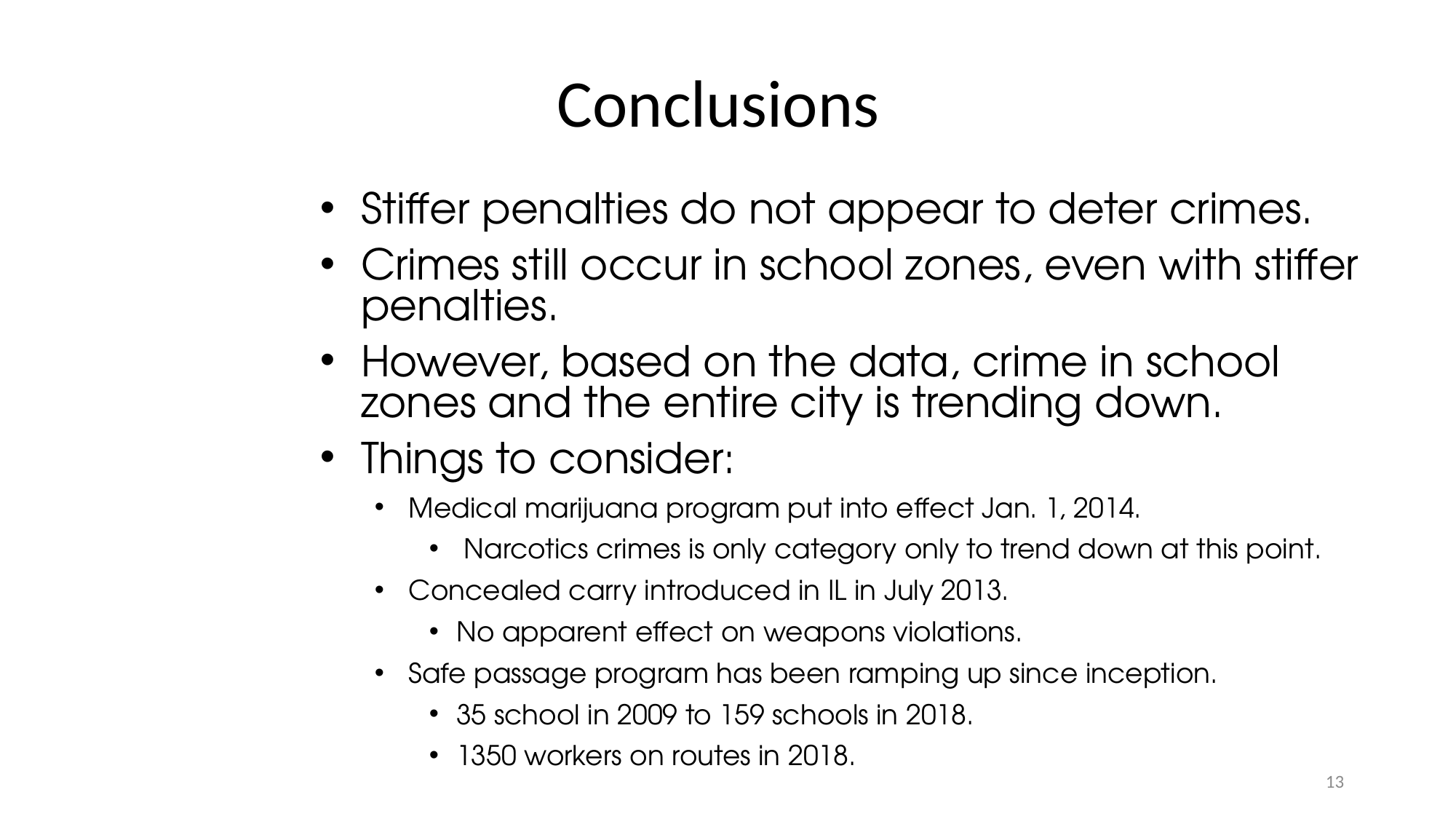

# Conclusions
Stiffer penalties do not appear to deter crimes.
Crimes still occur in school zones, even with stiffer penalties.
However, based on the data, crime in school zones and the entire city is trending down.
Things to consider:
Medical marijuana program put into effect Jan. 1, 2014.
 Narcotics crimes is only category only to trend down at this point.
Concealed carry introduced in IL in July 2013.
No apparent effect on weapons violations.
Safe passage program has been ramping up since inception.
35 school in 2009 to 159 schools in 2018.
1350 workers on routes in 2018.

13